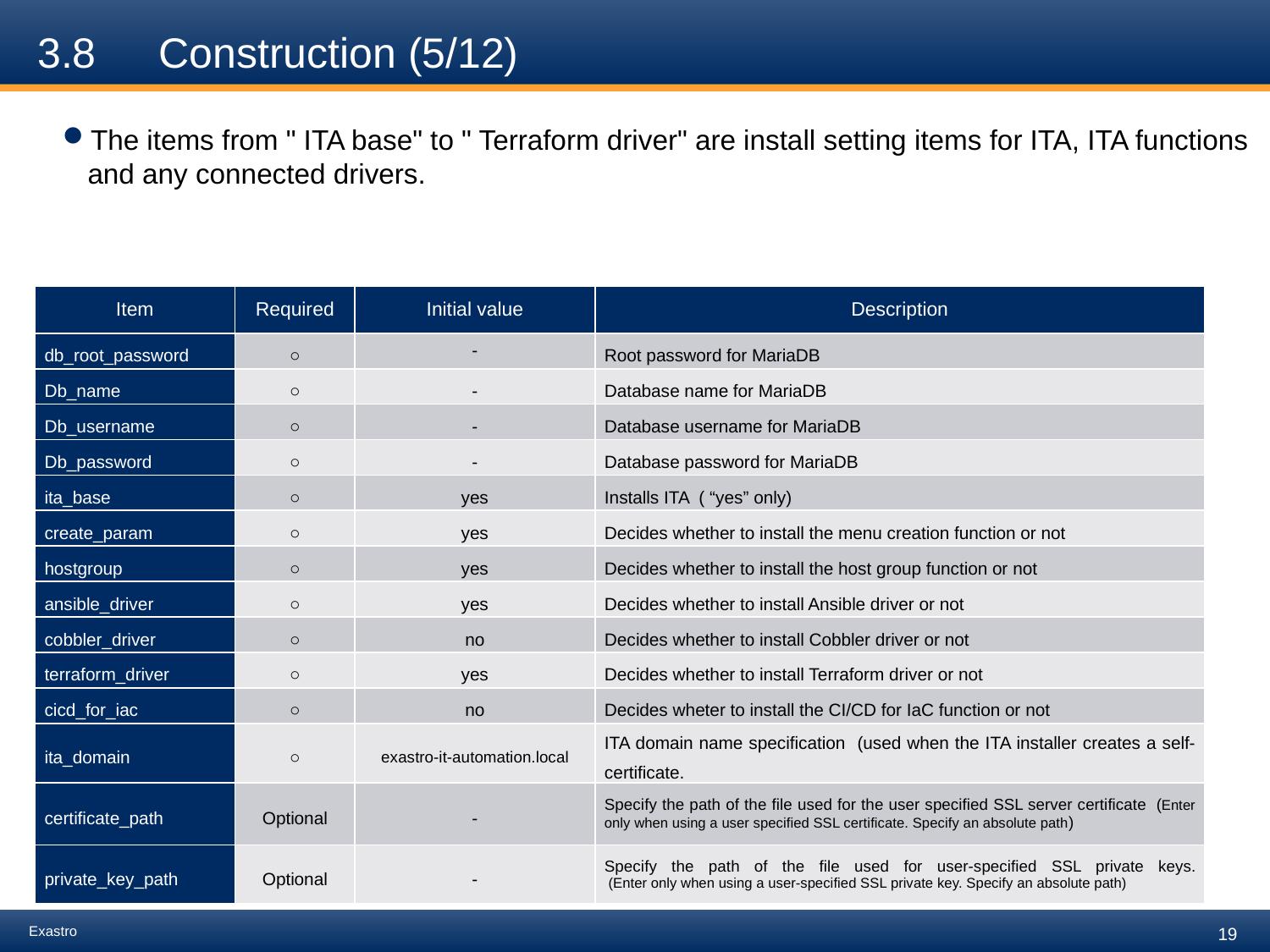

# 3.8　Construction (5/12)
The items from " ITA base" to " Terraform driver" are install setting items for ITA, ITA functions and any connected drivers.

Answer file  (ita_answers.txt)  item list (2/2)

| Item | Required | Initial value | Description |
| --- | --- | --- | --- |
| db\_root\_password | ○ | - | Root password for MariaDB |
| Db\_name | ○ | - | Database name for MariaDB |
| Db\_username | ○ | - | Database username for MariaDB |
| Db\_password | ○ | - | Database password for MariaDB |
| ita\_base | ○ | yes | Installs ITA ( “yes” only) |
| create\_param | ○ | yes | Decides whether to install the menu creation function or not |
| hostgroup | ○ | yes | Decides whether to install the host group function or not |
| ansible\_driver | ○ | yes | Decides whether to install Ansible driver or not |
| cobbler\_driver | ○ | no | Decides whether to install Cobbler driver or not |
| terraform\_driver | ○ | yes | Decides whether to install Terraform driver or not |
| cicd\_for\_iac | ○ | no | Decides wheter to install the CI/CD for IaC function or not |
| ita\_domain | ○ | exastro-it-automation.local | ITA domain name specification (used when the ITA installer creates a self-certificate. |
| certificate\_path | Optional | - | Specify the path of the file used for the user specified SSL server certificate (Enter only when using a user specified SSL certificate. Specify an absolute path) |
| private\_key\_path | Optional | - | Specify the path of the file used for user-specified SSL private keys. (Enter only when using a user-specified SSL private key. Specify an absolute path) |